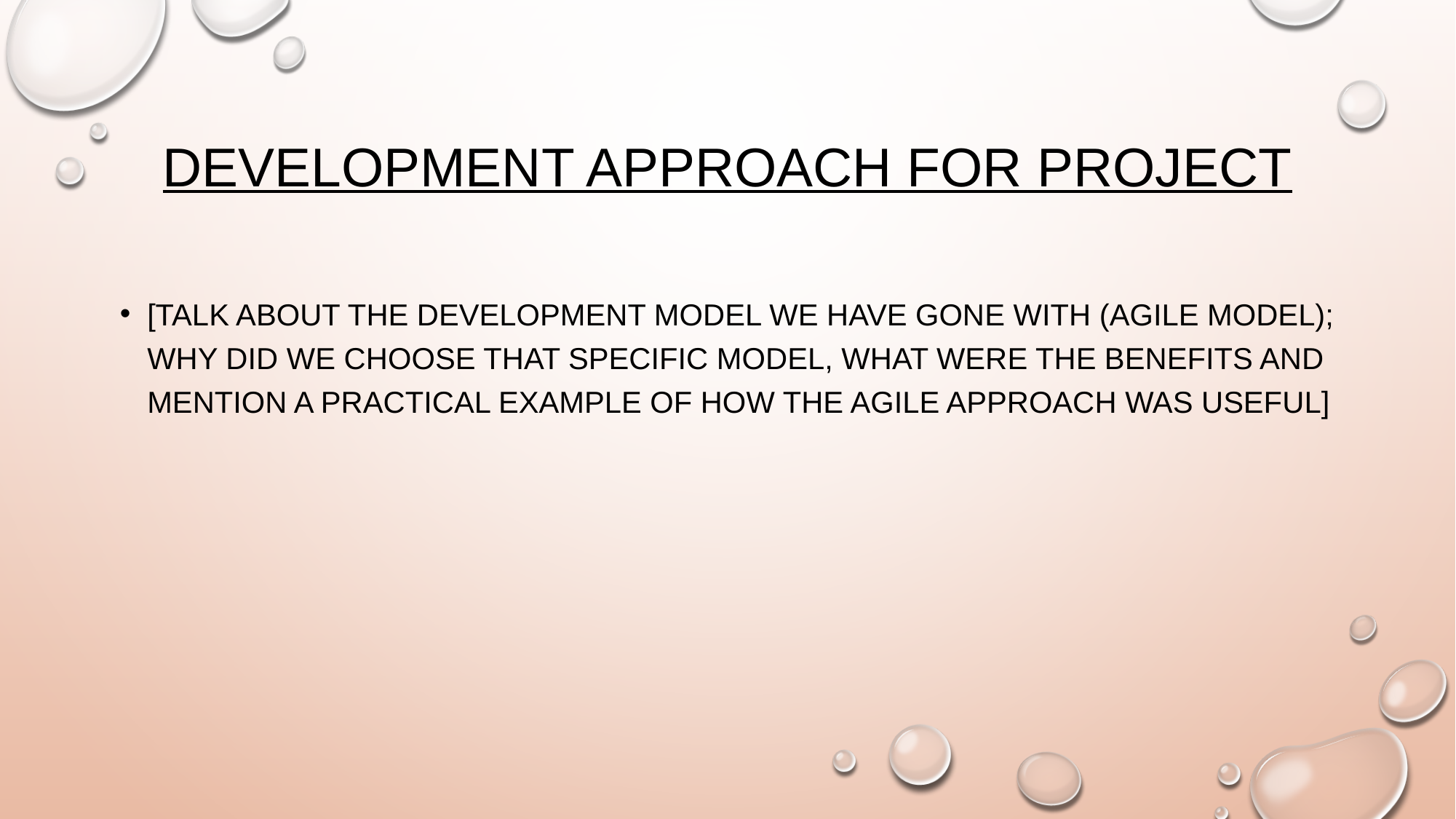

# Development Approach for Project
[Talk about the Development Model we have gone with (Agile Model); why did we choose that specific model, what were the benefits and mention a practical example of how the Agile approach was useful]